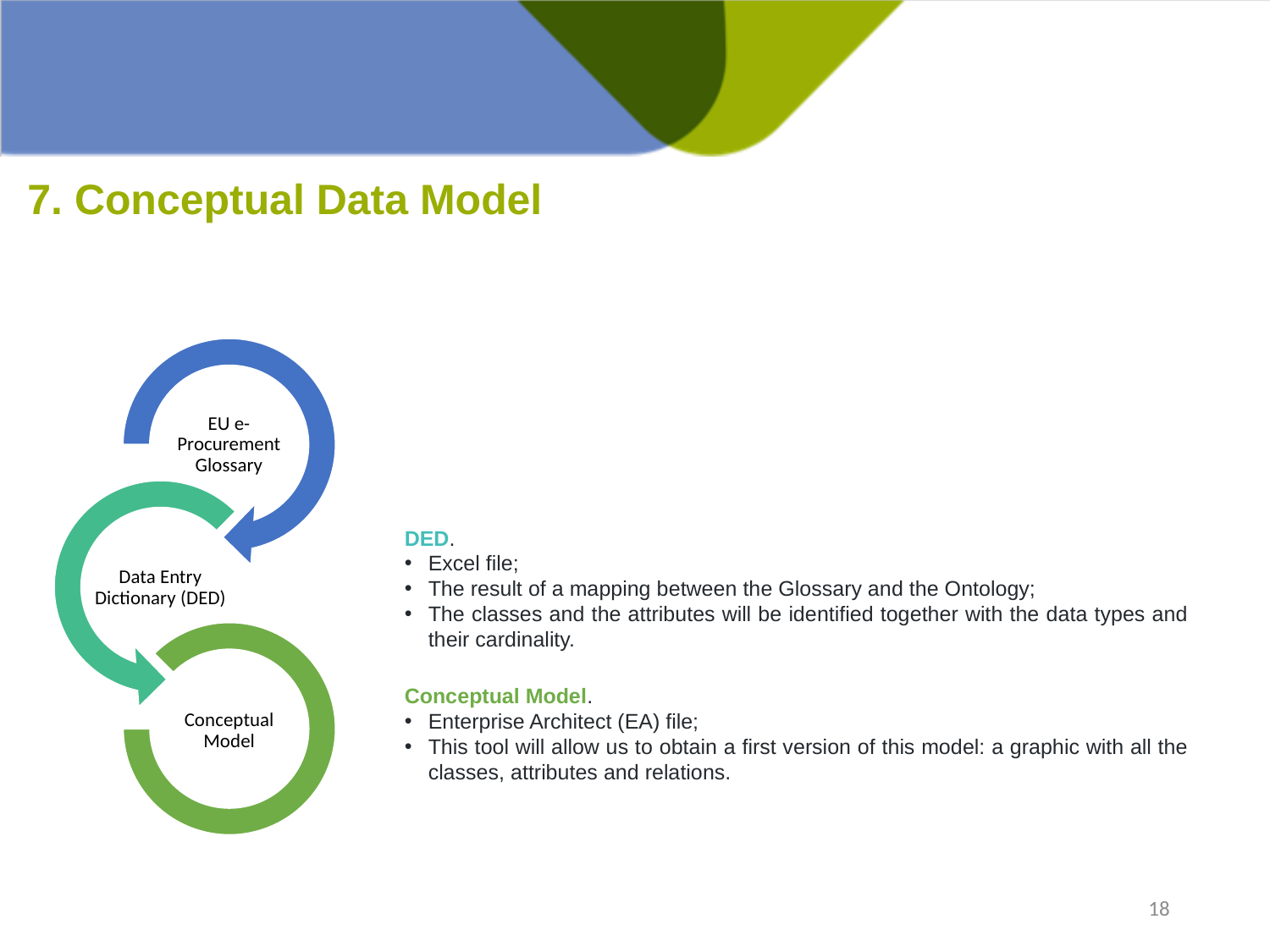

7. Conceptual Data Model
EU e-Procurement Glossary
Data Entry Dictionary (DED)
Conceptual Model
DED.
Excel file;
The result of a mapping between the Glossary and the Ontology;
The classes and the attributes will be identified together with the data types and their cardinality.
Conceptual Model.
Enterprise Architect (EA) file;
This tool will allow us to obtain a first version of this model: a graphic with all the classes, attributes and relations.
18